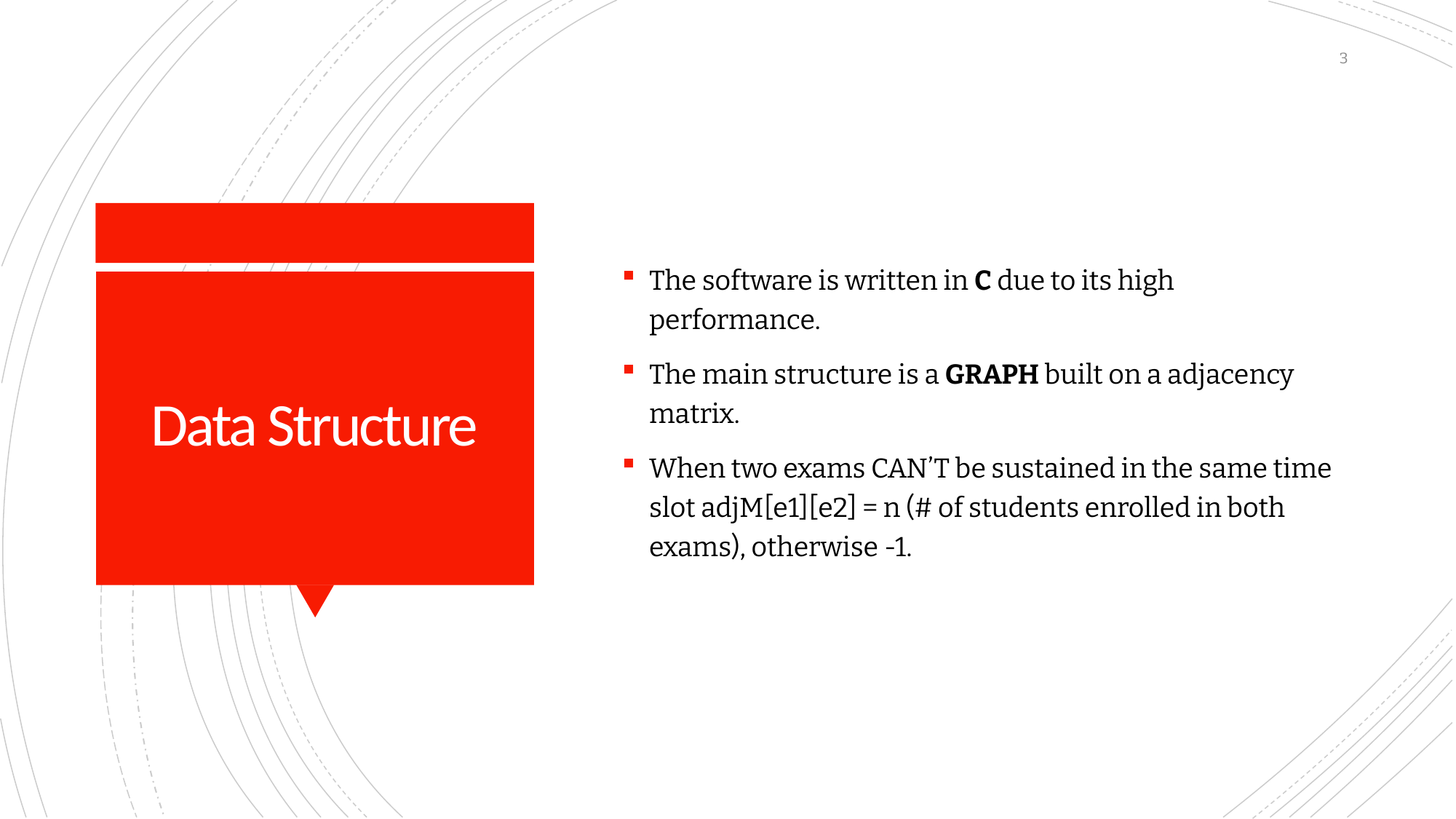

3
The software is written in C due to its high performance.
The main structure is a GRAPH built on a adjacency matrix.
When two exams CAN’T be sustained in the same time slot adjM[e1][e2] = n (# of students enrolled in both exams), otherwise -1.
# Data Structure